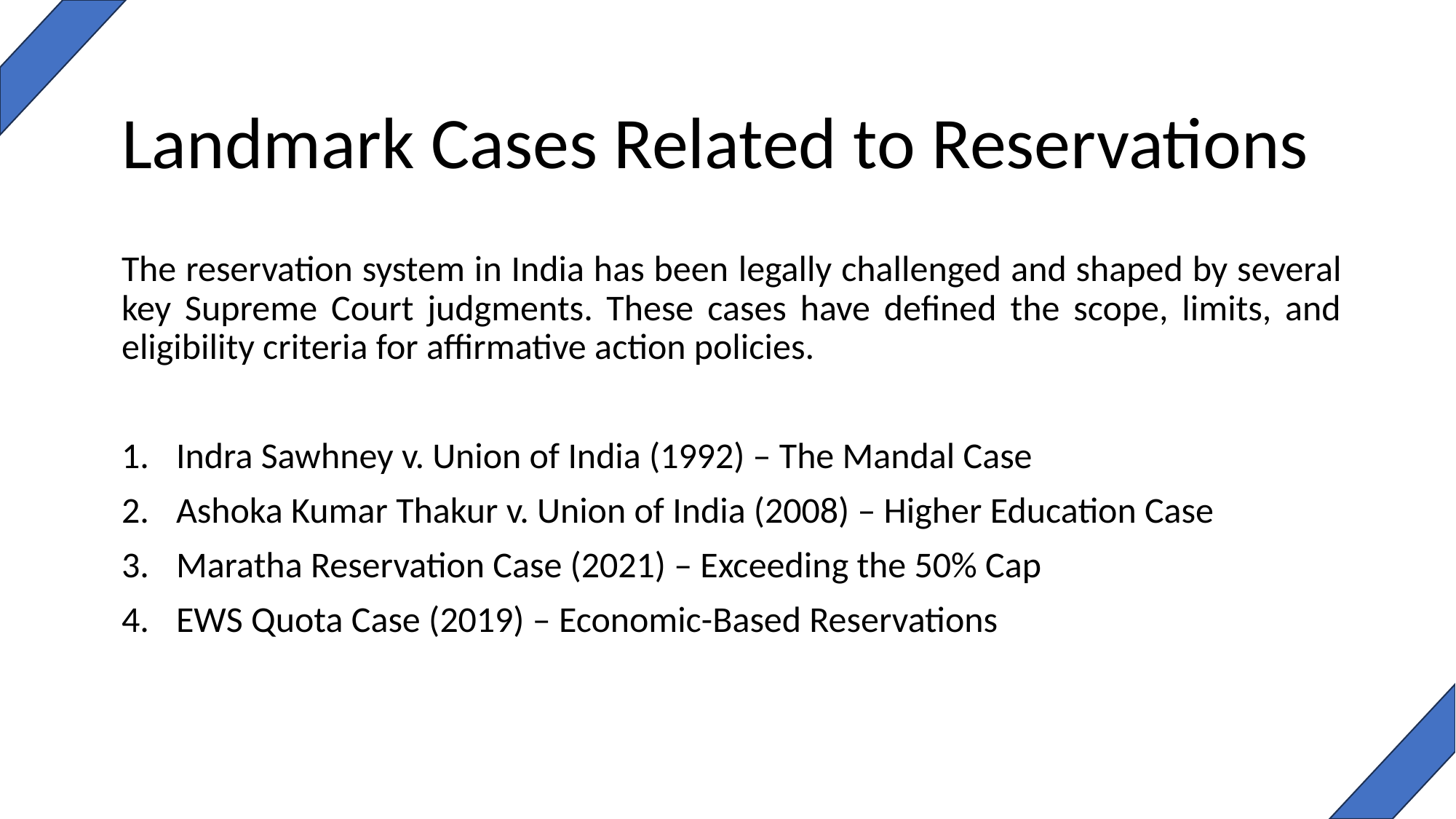

# Landmark Cases Related to Reservations
The reservation system in India has been legally challenged and shaped by several key Supreme Court judgments. These cases have defined the scope, limits, and eligibility criteria for affirmative action policies.

Indra Sawhney v. Union of India (1992) – The Mandal Case
Ashoka Kumar Thakur v. Union of India (2008) – Higher Education Case
Maratha Reservation Case (2021) – Exceeding the 50% Cap
EWS Quota Case (2019) – Economic-Based Reservations